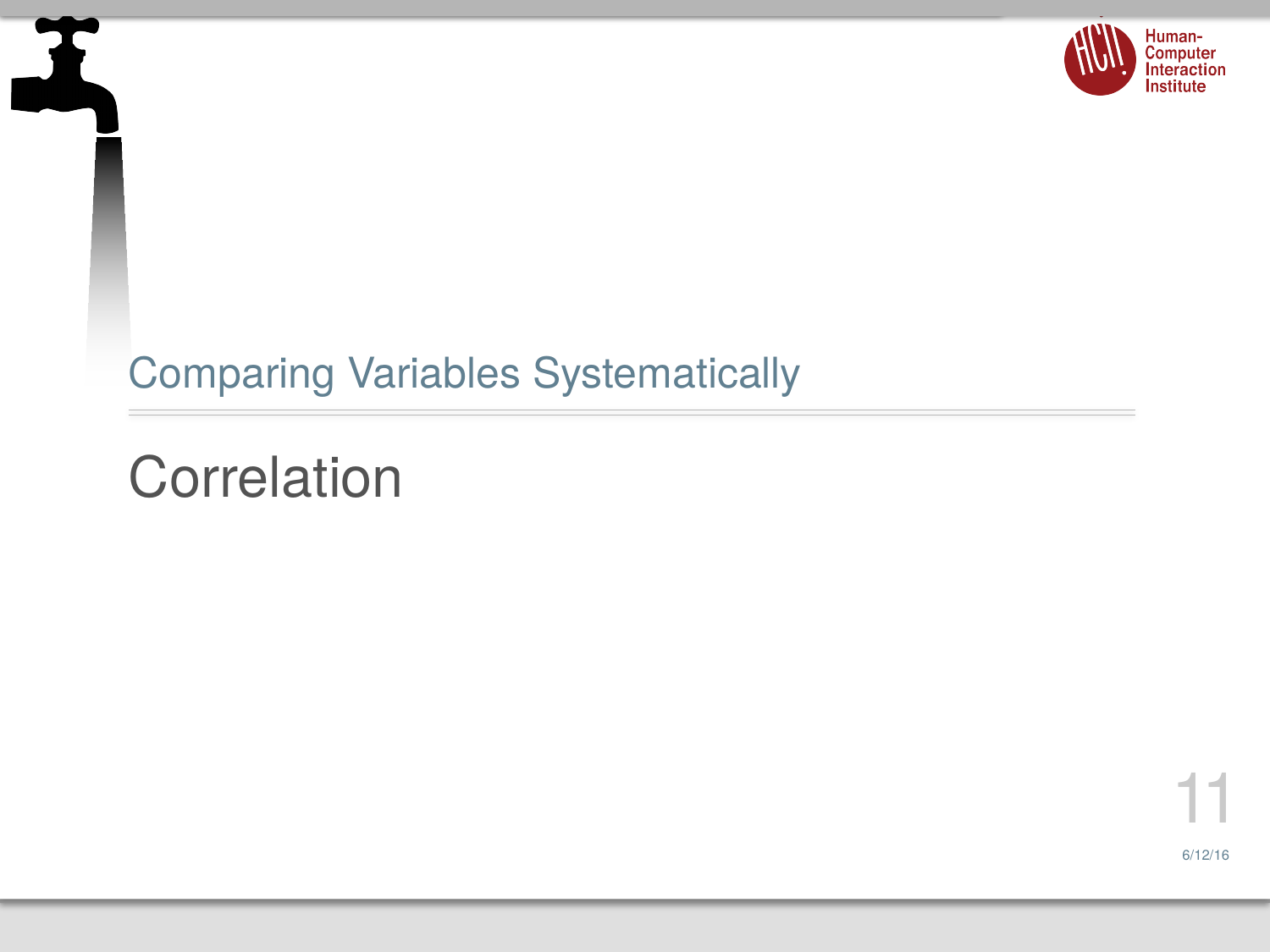

Comparing Variables Systematically
# Correlation
11
6/12/16